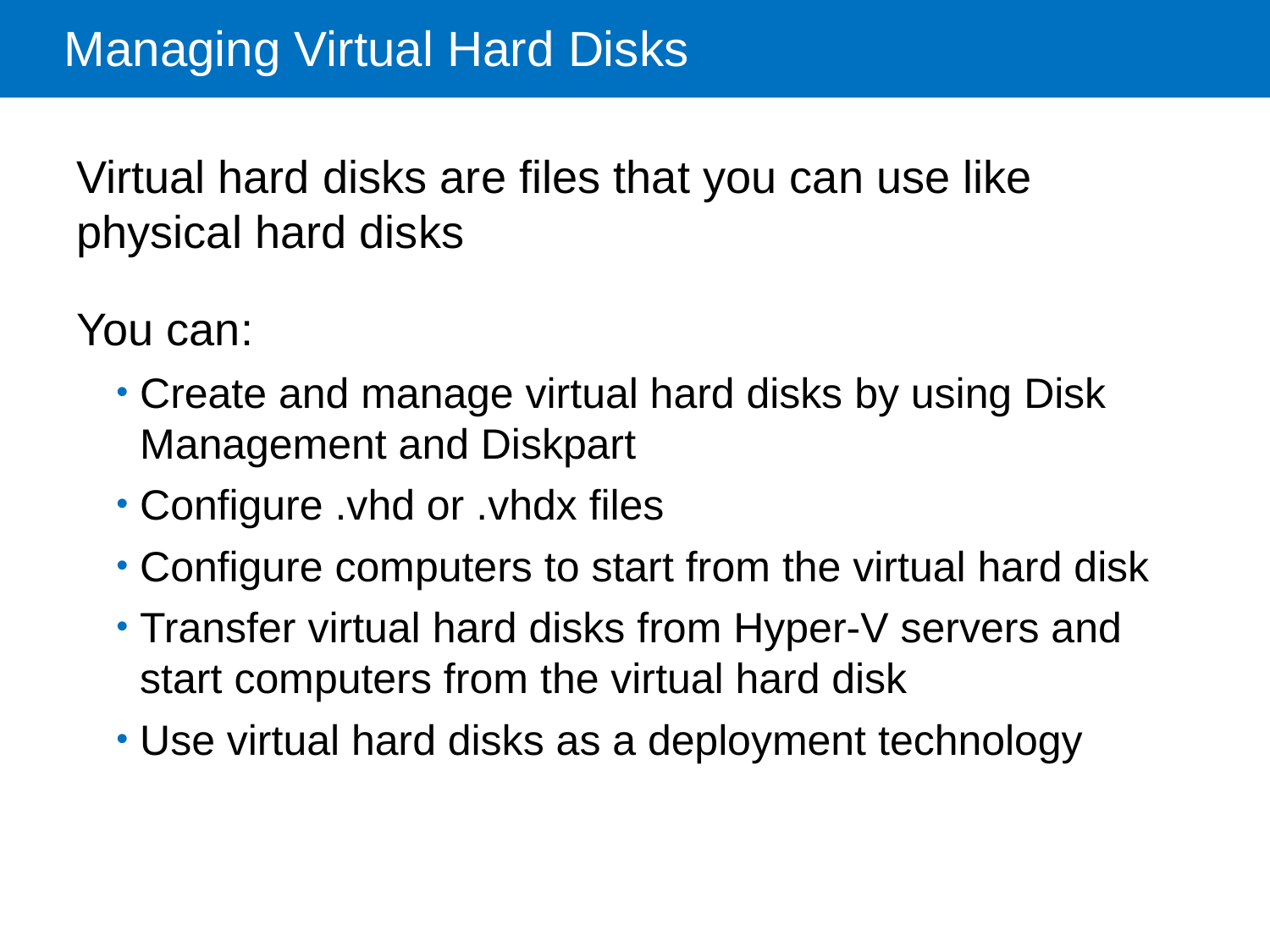

# Managing Virtual Hard Disks
Virtual hard disks are files that you can use like physical hard disks
You can:
Create and manage virtual hard disks by using Disk Management and Diskpart
Configure .vhd or .vhdx files
Configure computers to start from the virtual hard disk
Transfer virtual hard disks from Hyper-V servers and start computers from the virtual hard disk
Use virtual hard disks as a deployment technology